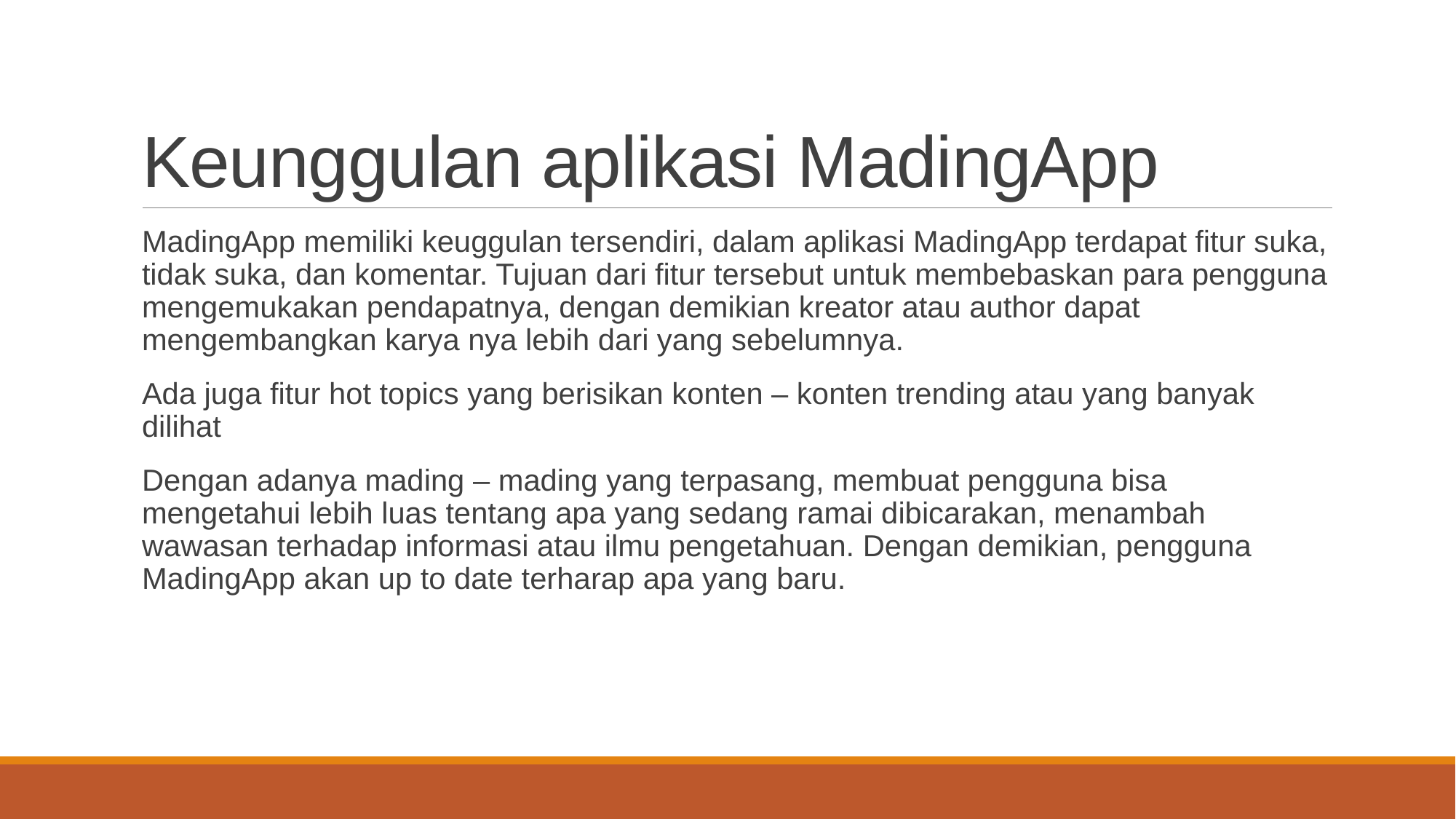

# Keunggulan aplikasi MadingApp
MadingApp memiliki keuggulan tersendiri, dalam aplikasi MadingApp terdapat fitur suka, tidak suka, dan komentar. Tujuan dari fitur tersebut untuk membebaskan para pengguna mengemukakan pendapatnya, dengan demikian kreator atau author dapat mengembangkan karya nya lebih dari yang sebelumnya.
Ada juga fitur hot topics yang berisikan konten – konten trending atau yang banyak dilihat
Dengan adanya mading – mading yang terpasang, membuat pengguna bisa mengetahui lebih luas tentang apa yang sedang ramai dibicarakan, menambah wawasan terhadap informasi atau ilmu pengetahuan. Dengan demikian, pengguna MadingApp akan up to date terharap apa yang baru.